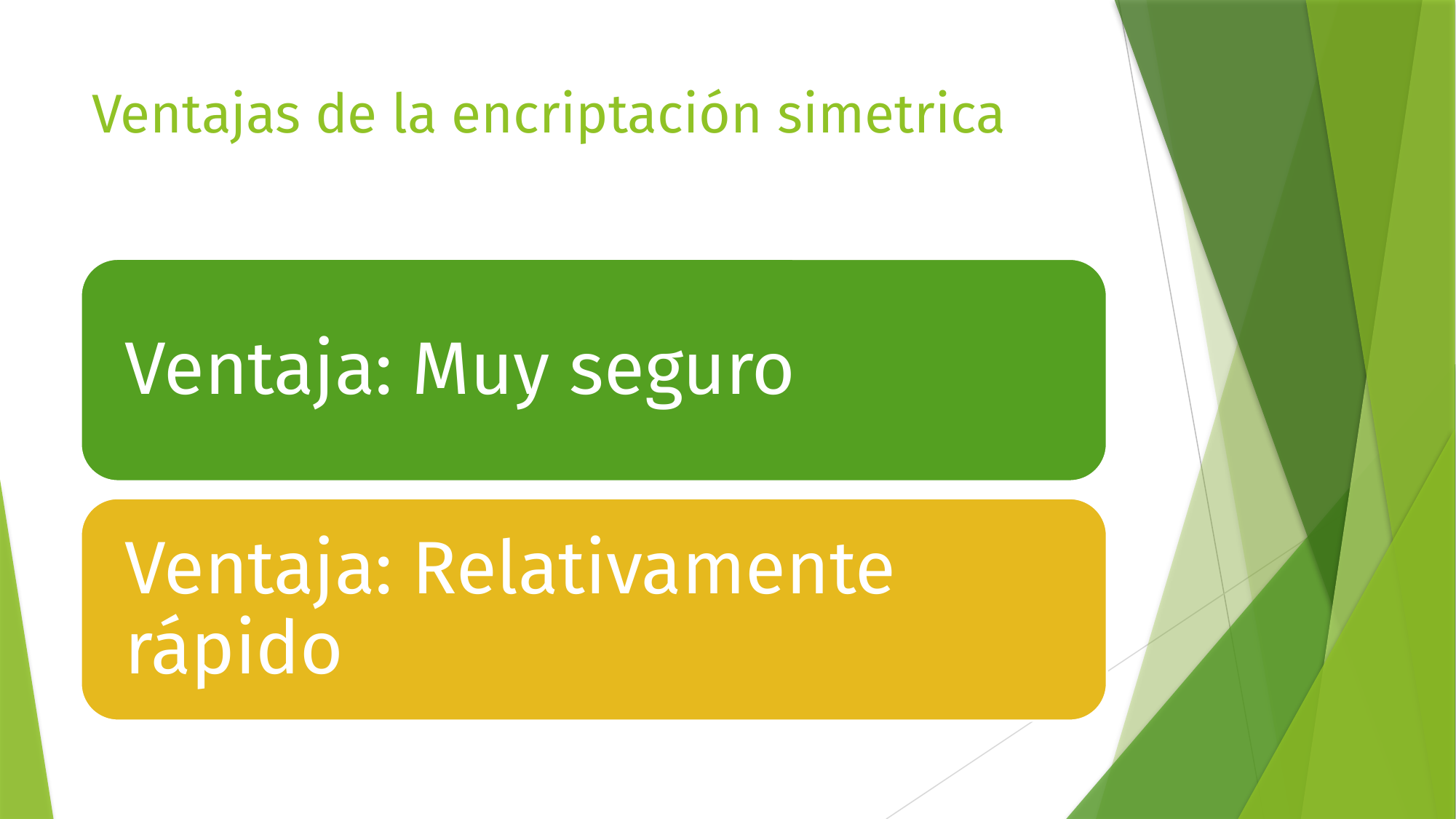

# Ventajas de la encriptación simetrica
Ventaja: Muy seguro
Ventaja: Relativamente rápido